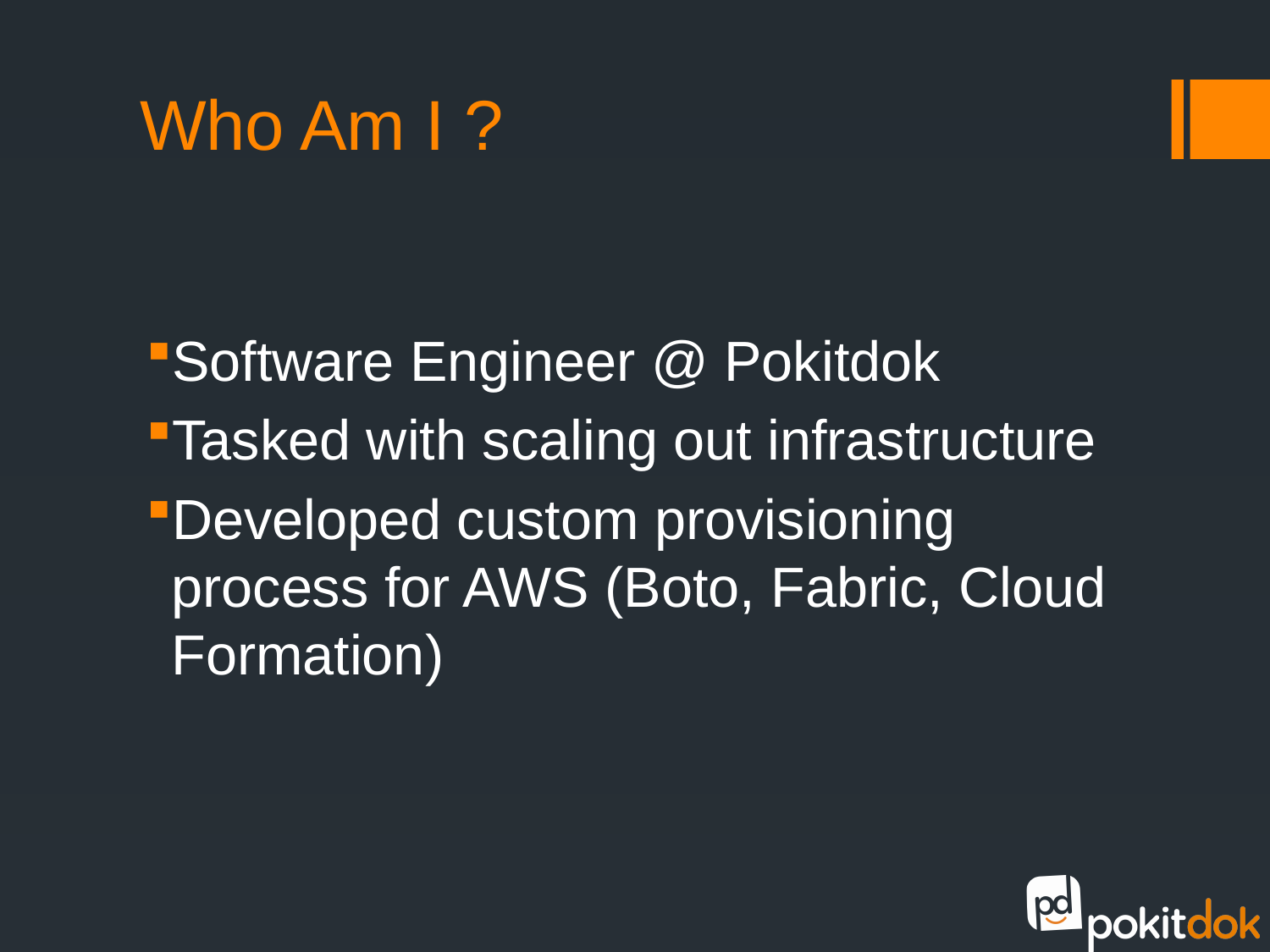

# Who Am I ?
Software Engineer @ Pokitdok
Tasked with scaling out infrastructure
Developed custom provisioning process for AWS (Boto, Fabric, Cloud Formation)